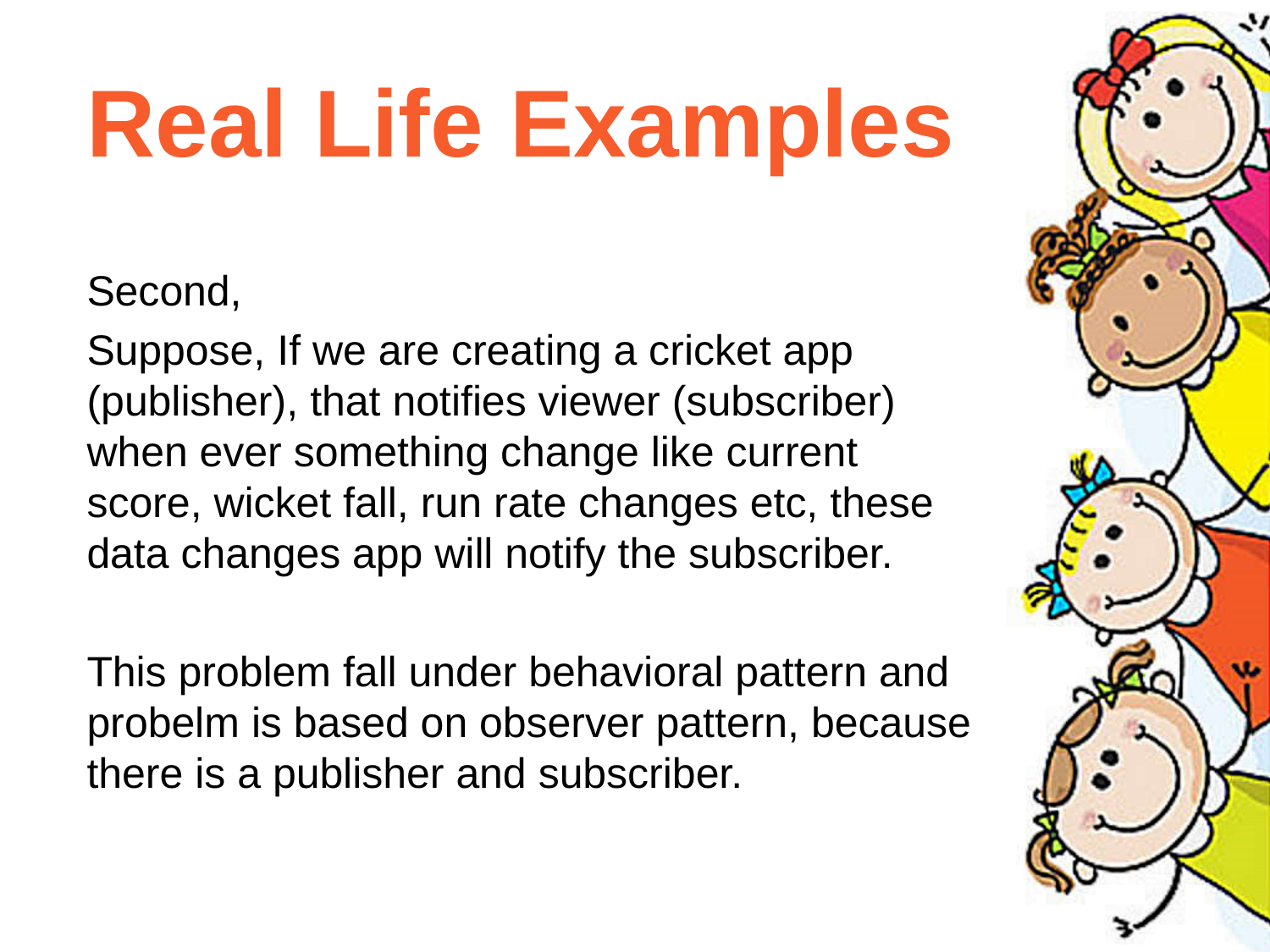

Real Life Examples

Second,
Suppose, If we are creating a cricket app (publisher), that notifies viewer (subscriber) when ever something change like current score, wicket fall, run rate changes etc, these data changes app will notify the subscriber.

This problem fall under behavioral pattern and probelm is based on observer pattern, because there is a publisher and subscriber.